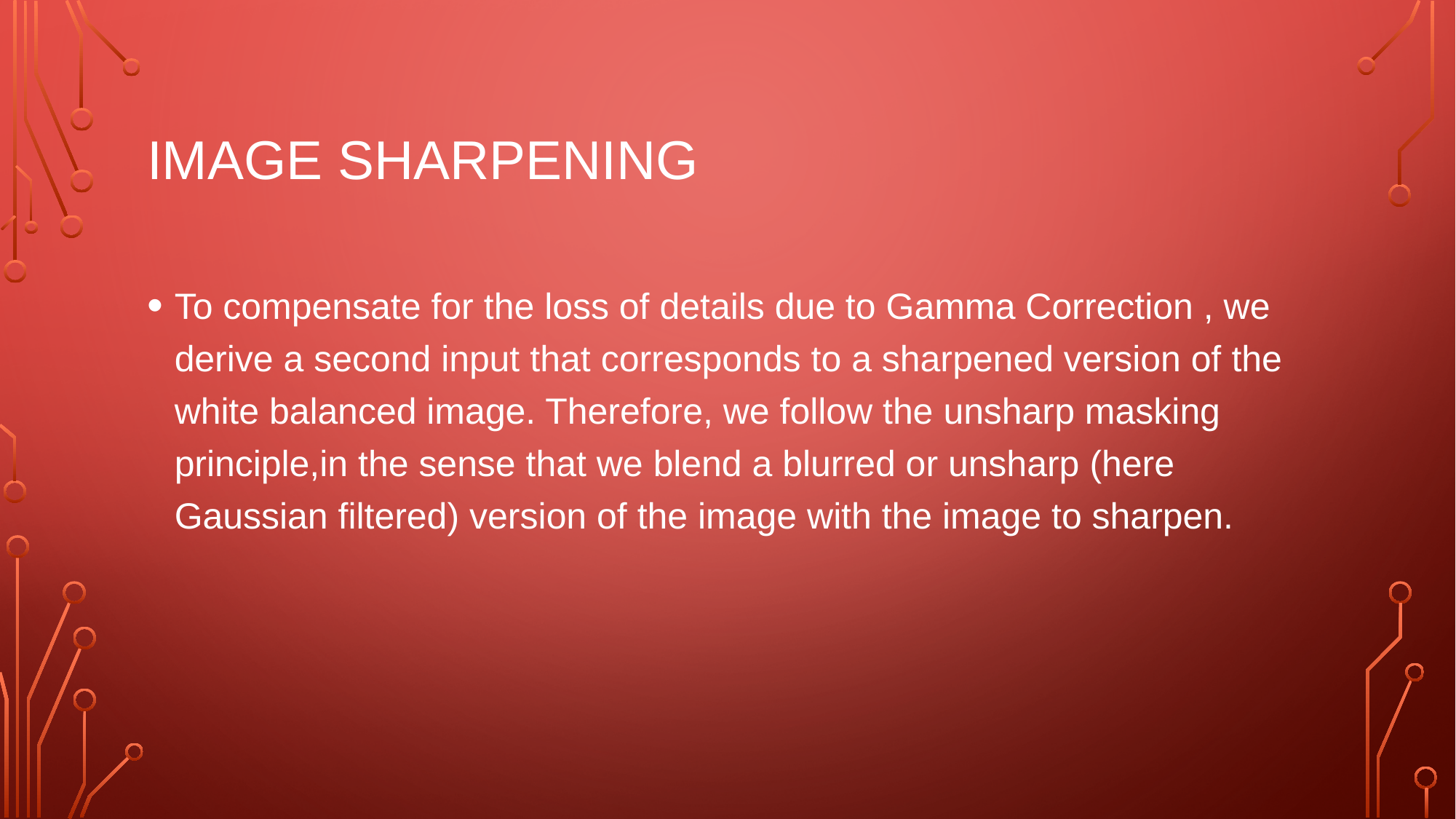

# IMAGE SHARPENING
To compensate for the loss of details due to Gamma Correction , we derive a second input that corresponds to a sharpened version of the white balanced image. Therefore, we follow the unsharp masking principle,in the sense that we blend a blurred or unsharp (here Gaussian filtered) version of the image with the image to sharpen.